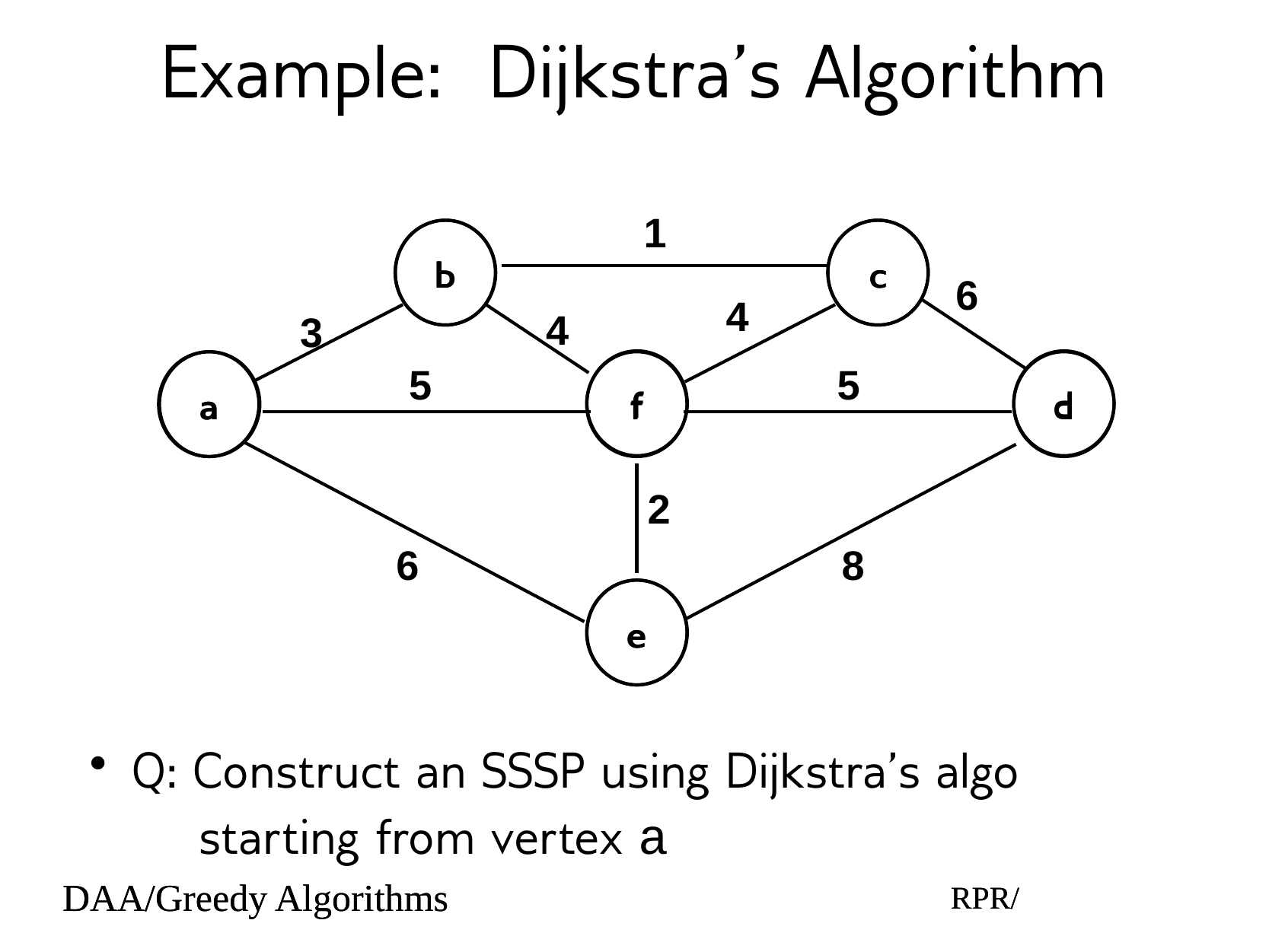

# Example:  Dijkstra’s Algorithm
1
b
b
c
c
6

4
4
3

5
5
f
d
a
a
f
d

2
6
8
e
e
Q: Construct an SSSP using Dijkstra’s algo
starting from vertex a
DAA/Greedy Algorithms
RPR/
6